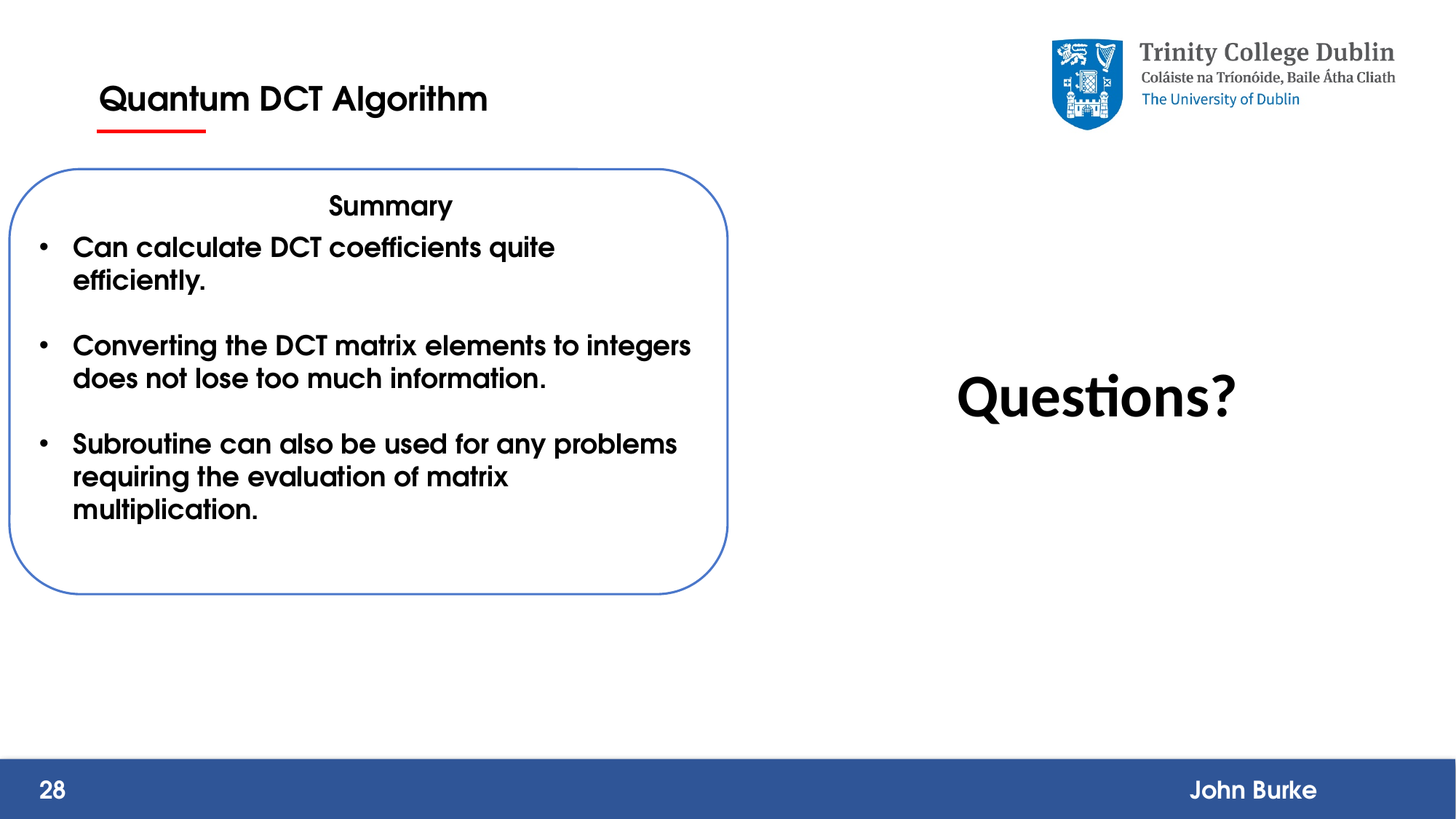

# Quantum DCT Algorithm

Summary
Can calculate DCT coefficients quite efficiently.

Converting the DCT matrix elements to integers does not lose too much information.

Subroutine can also be used for any problems requiring the evaluation of matrix multiplication.
Questions?
28